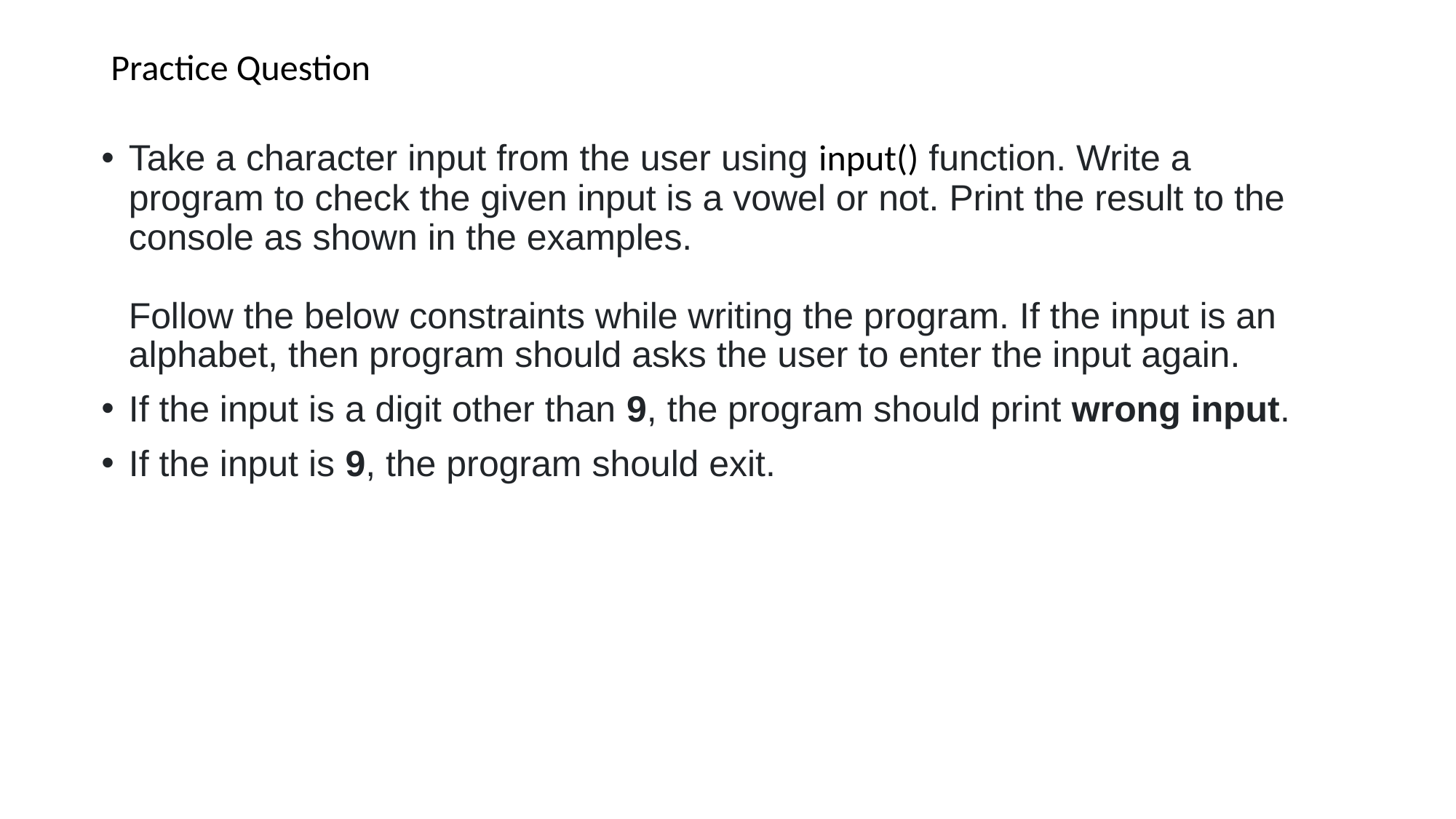

# Practice Question
Take a character input from the user using input() function. Write a program to check the given input is a vowel or not. Print the result to the console as shown in the examples.
Follow the below constraints while writing the program. If the input is an alphabet, then program should asks the user to enter the input again.
If the input is a digit other than 9, the program should print wrong input.
If the input is 9, the program should exit.